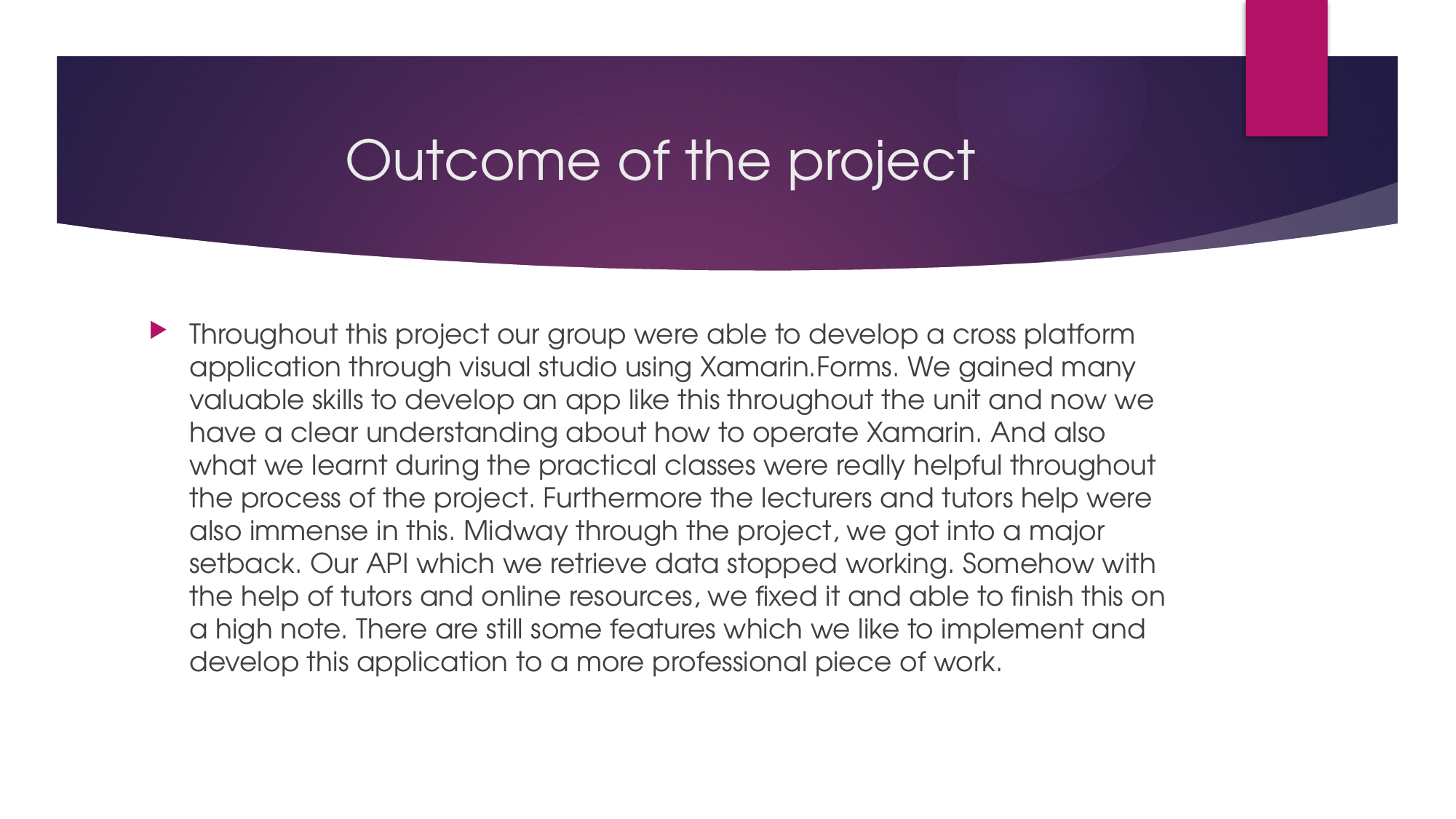

# Outcome of the project
Throughout this project our group were able to develop a cross platform application through visual studio using Xamarin.Forms. We gained many valuable skills to develop an app like this throughout the unit and now we have a clear understanding about how to operate Xamarin. And also what we learnt during the practical classes were really helpful throughout the process of the project. Furthermore the lecturers and tutors help were also immense in this. Midway through the project, we got into a major setback. Our API which we retrieve data stopped working. Somehow with the help of tutors and online resources, we fixed it and able to finish this on a high note. There are still some features which we like to implement and develop this application to a more professional piece of work.